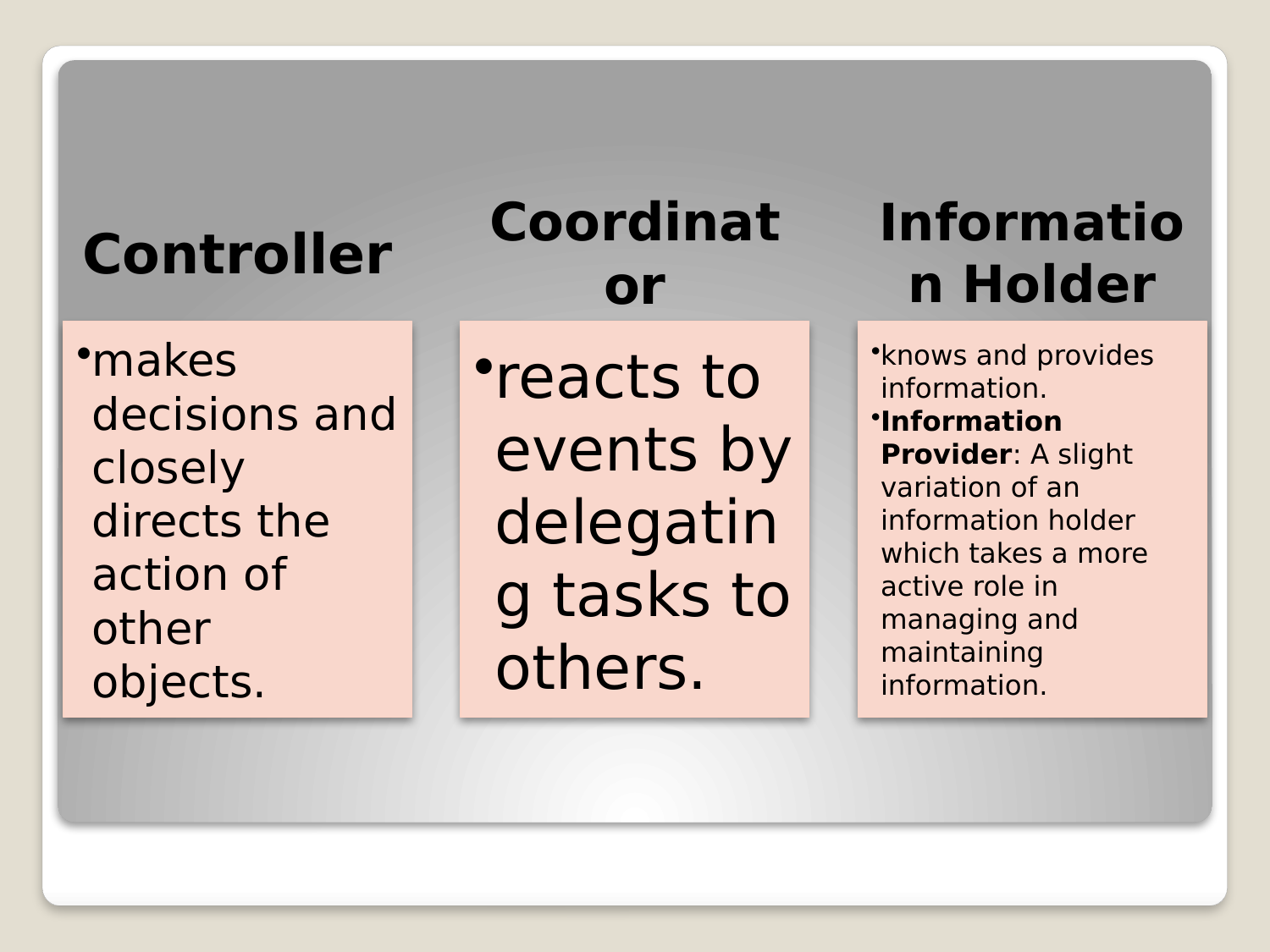

Controller
makes decisions and closely directs the action of other objects.
Coordinator
reacts to events by delegating tasks to others.
Information Holder
knows and provides information.
Information Provider: A slight variation of an information holder which takes a more active role in managing and maintaining information.